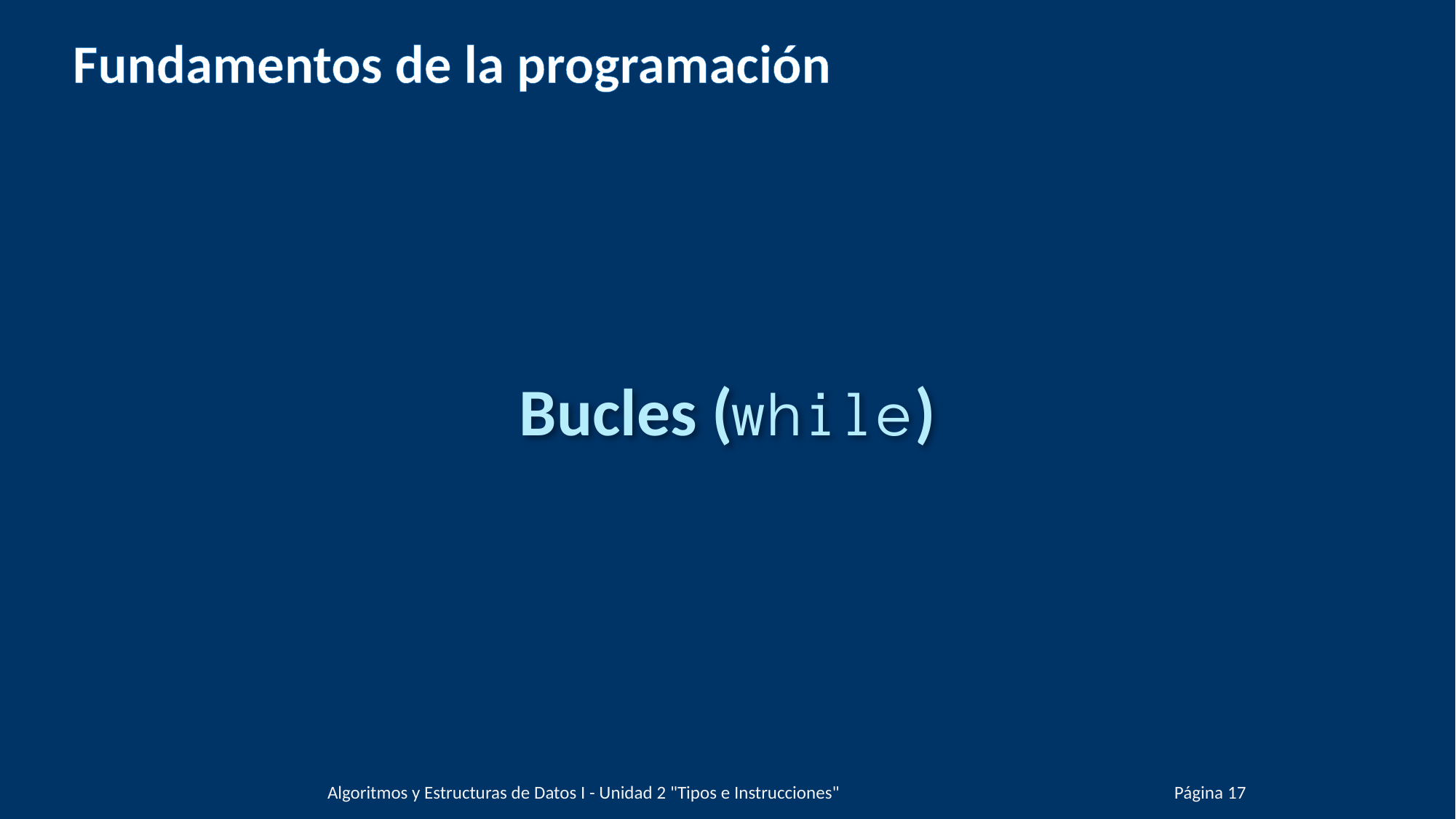

# Fundamentos de la programación
Bucles (while)
Algoritmos y Estructuras de Datos I - Unidad 2 "Tipos e Instrucciones"
Página 17